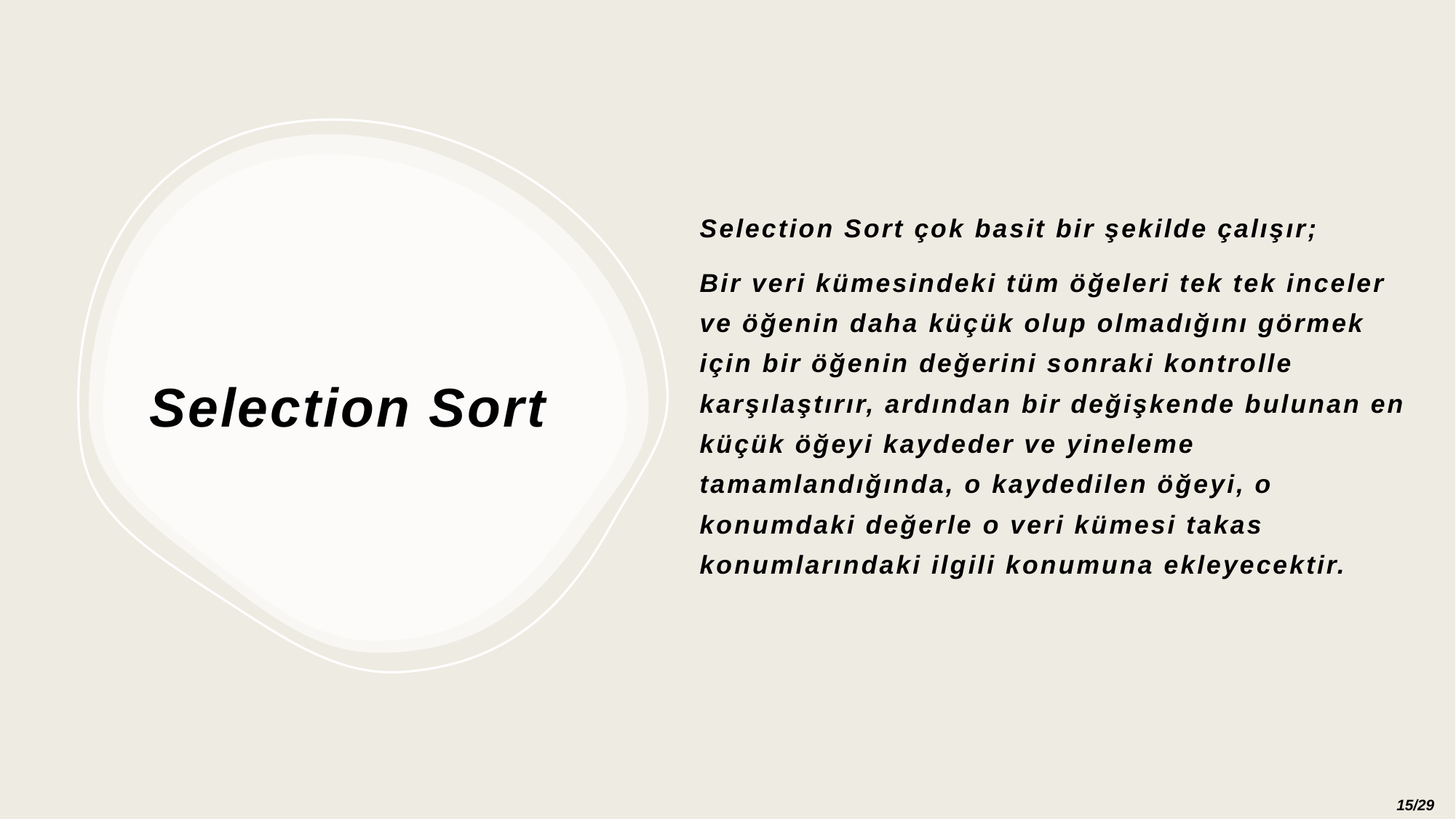

Selection Sort çok basit bir şekilde çalışır;
Bir veri kümesindeki tüm öğeleri tek tek inceler ve öğenin daha küçük olup olmadığını görmek için bir öğenin değerini sonraki kontrolle karşılaştırır, ardından bir değişkende bulunan en küçük öğeyi kaydeder ve yineleme tamamlandığında, o kaydedilen öğeyi, o konumdaki değerle o veri kümesi takas konumlarındaki ilgili konumuna ekleyecektir.
# Selection Sort
15/29